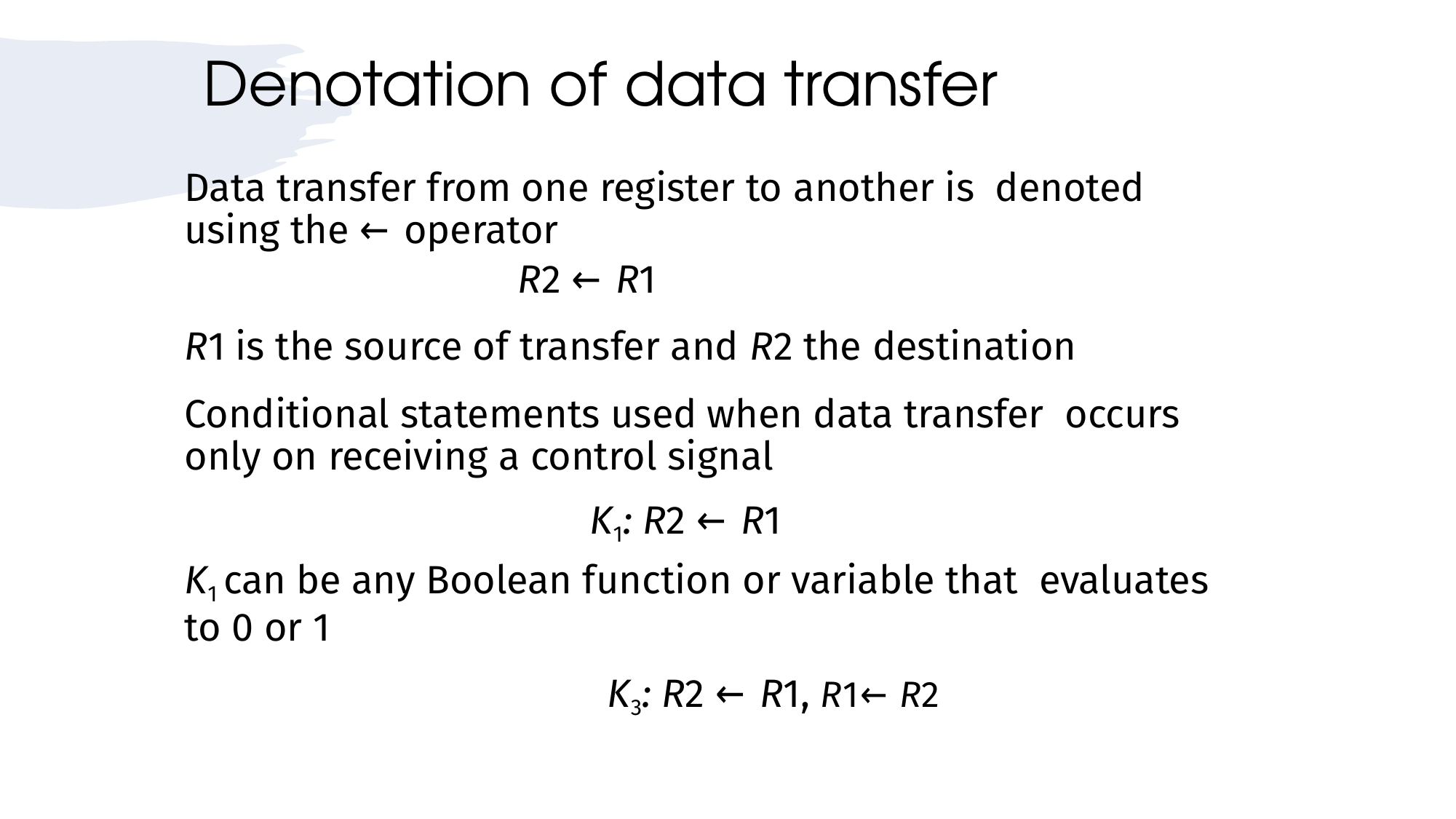

# Denotation of data transfer
Data transfer from one register to another is  denoted using the ← operator
                                 R2 ← R1
R1 is the source of transfer and R2 the destination
Conditional statements used when data transfer  occurs only on receiving a control signal
K1: R2 ← R1
K1 can be any Boolean function or variable that  evaluates to 0 or 1
		    K3: R2 ← R1, R1← R2